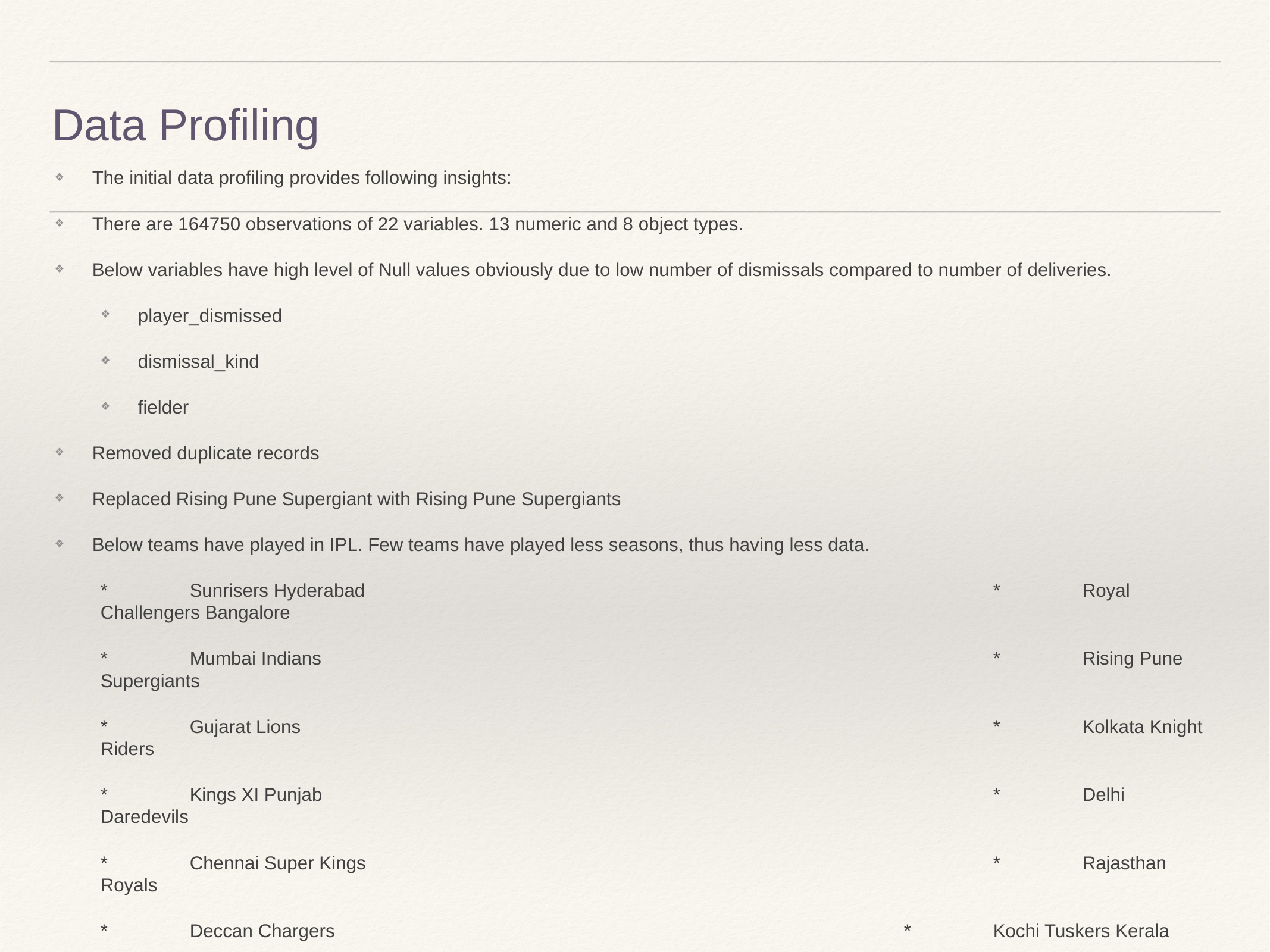

# Data Profiling
The initial data profiling provides following insights:
There are 164750 observations of 22 variables. 13 numeric and 8 object types.
Below variables have high level of Null values obviously due to low number of dismissals compared to number of deliveries.
player_dismissed
dismissal_kind
fielder
Removed duplicate records
Replaced Rising Pune Supergiant with Rising Pune Supergiants
Below teams have played in IPL. Few teams have played less seasons, thus having less data.
*	Sunrisers Hyderabad 							*	Royal Challengers Bangalore
*	Mumbai Indians 								*	Rising Pune Supergiants
*	Gujarat Lions 								*	Kolkata Knight Riders
*	Kings XI Punjab 								*	Delhi Daredevils
*	Chennai Super Kings 							*	Rajasthan Royals
*	Deccan Chargers 							*	Kochi Tuskers Kerala
*	Pune Warriors